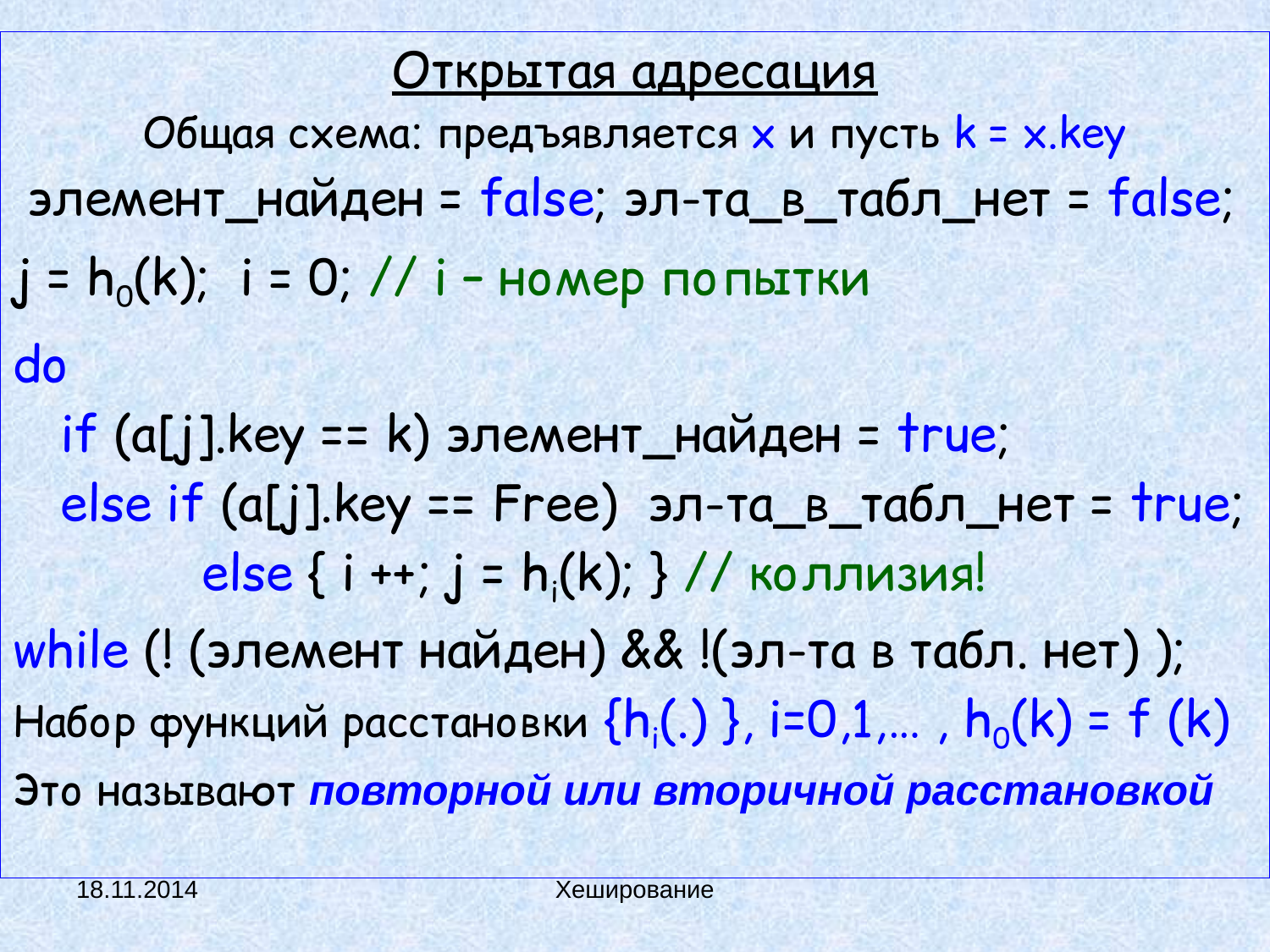

Открытая адресация
Общая схема: предъявляется x и пусть k = x.key
 элемент_найден = false; эл-та_в_табл_нет = false;
j = h0(k);  i = 0; // i – номер попытки
do
	if (a[j].key == k) элемент_найден = true;
	else if (a[j].key == Free)  эл-та_в_табл_нет = true;
		 else { i ++; j = hi(k); } // коллизия!
while (! (элемент найден) && !(эл-та в табл. нет) );
Набор функций расстановки {hi(.) }, i=0,1,… , h0(k) = f (k)
Это называют повторной или вторичной расстановкой
18.11.2014
Хеширование
11